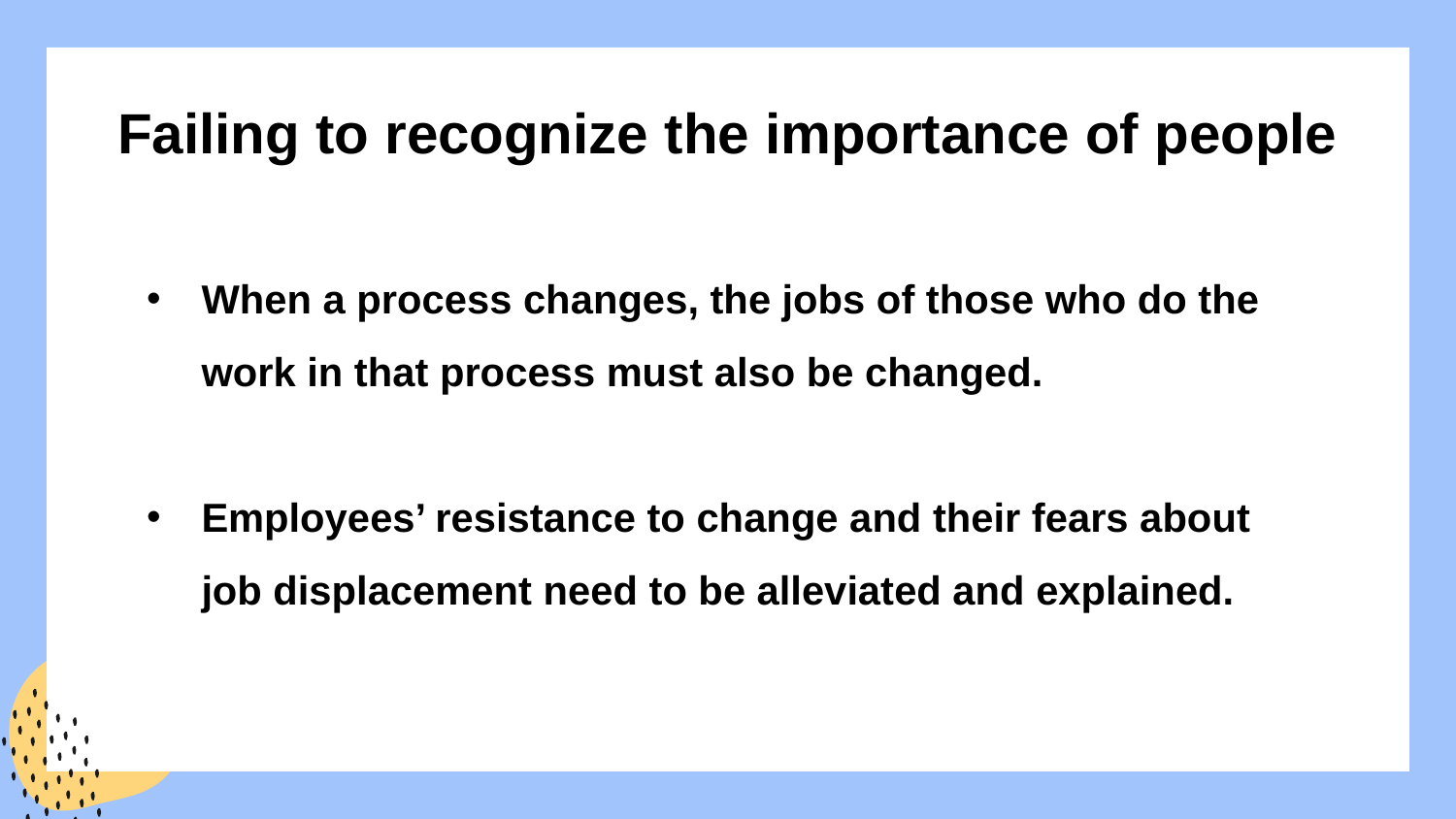

Failing to recognize the importance of people
When a process changes, the jobs of those who do the work in that process must also be changed.

Employees’ resistance to change and their fears about job displacement need to be alleviated and explained.